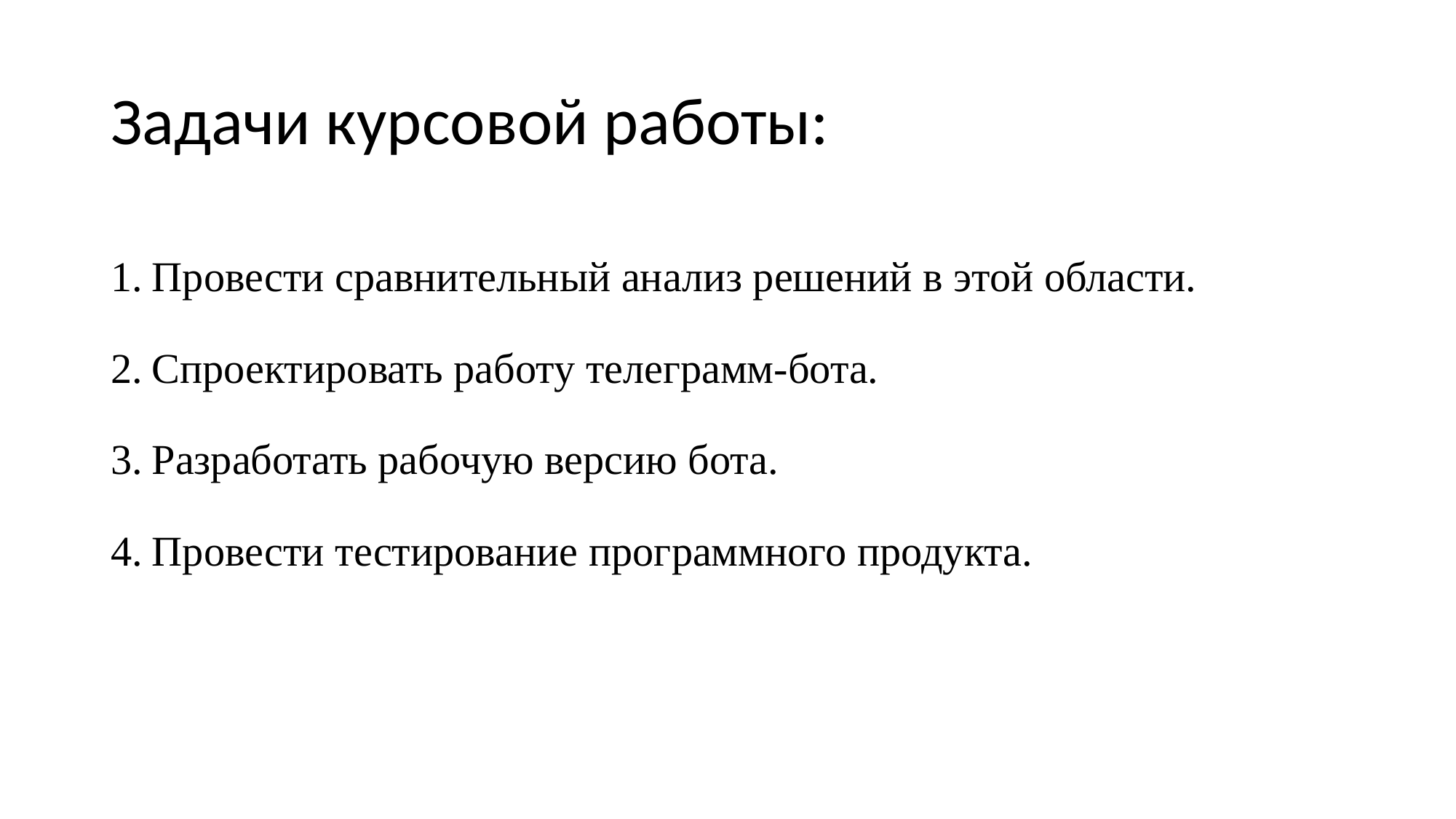

# Задачи курсовой работы:
Провести сравнительный анализ решений в этой области.
Спроектировать работу телеграмм-бота.
Разработать рабочую версию бота.
Провести тестирование программного продукта.